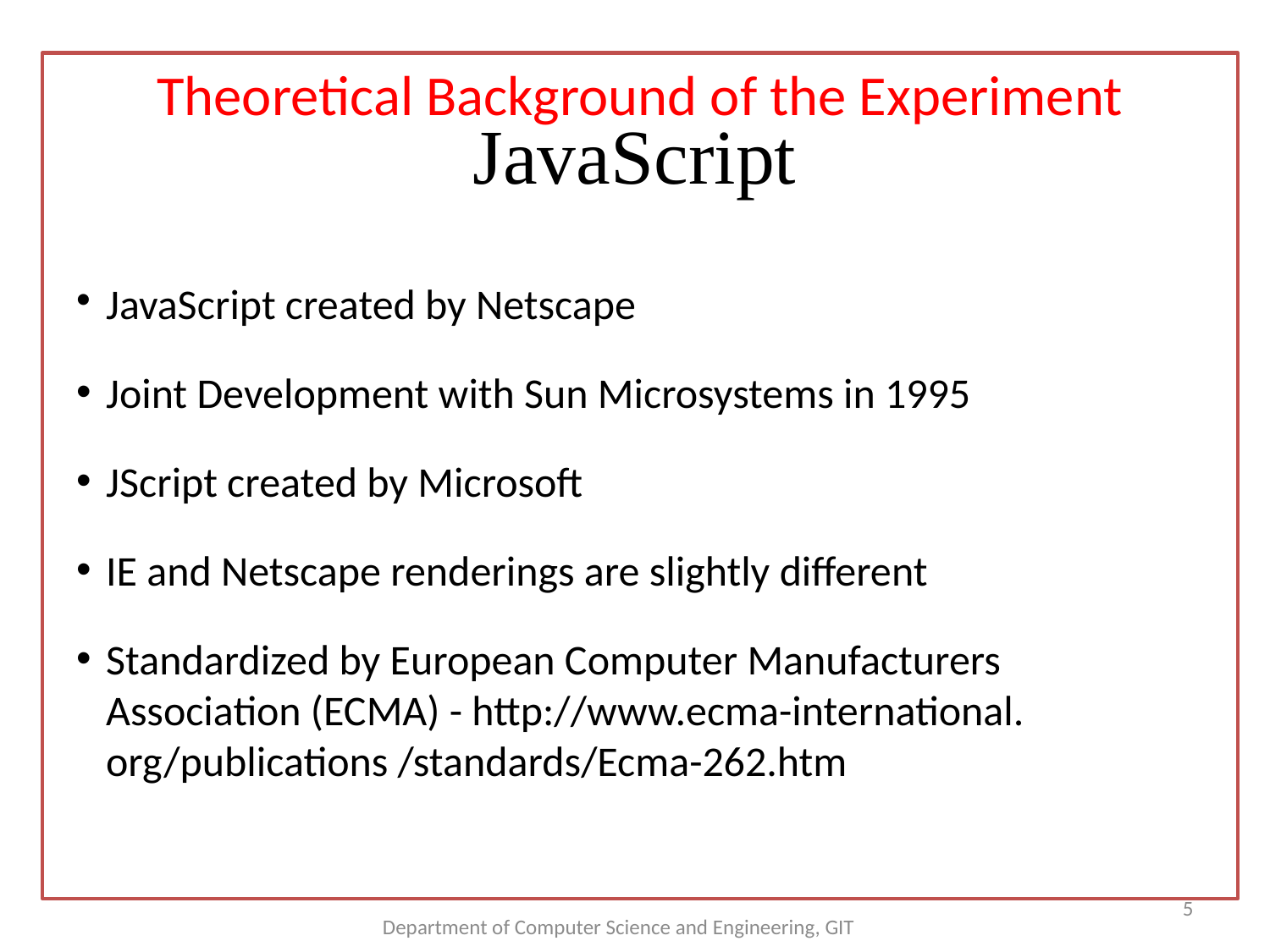

Theoretical Background of the Experiment

JavaScript

JavaScript created by Netscape

Joint Development with Sun Microsystems in 1995

JScript created by Microsoft

IE and Netscape renderings are slightly different

Standardized by European Computer Manufacturers Association (ECMA) - http://www.ecma-international. org/publications /standards/Ecma-262.htm
5
Department of Computer Science and Engineering, GIT